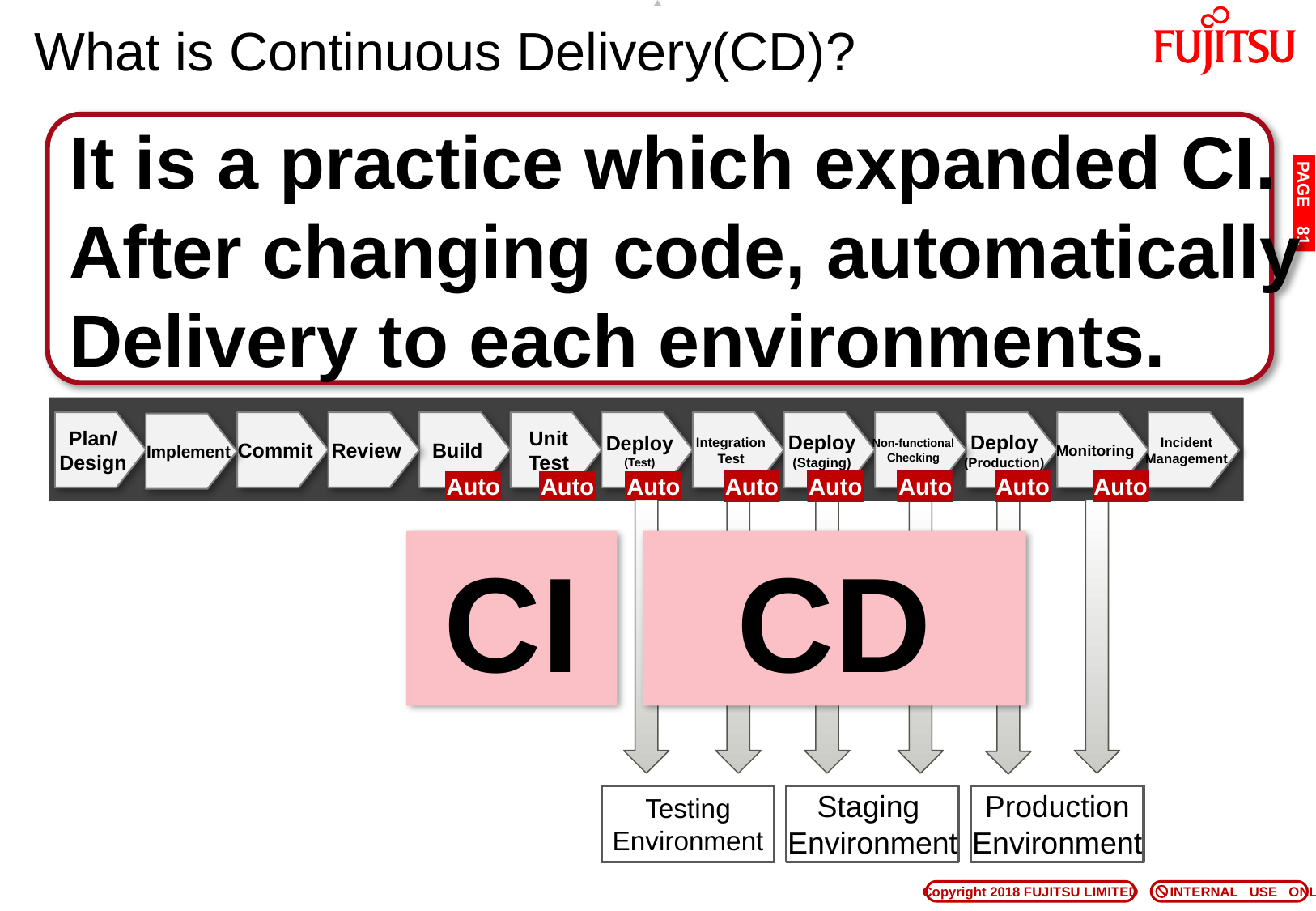

# What is Continuous Delivery(CD)?
It is a practice which expanded CI.
After changing code, automatically
Delivery to each environments.
PAGE    81

Plan/
Design
  Implement
Commit
Review
Build
Unit
Test
Deploy
(Test)
Integration
Test
Non-functional
Checking
Deploy
(Production)
Monitoring
Incident
Management
Deploy
(Staging)
  Implement
Auto
Auto
Auto
Auto
Auto
Auto
Auto
Auto

CI
CD
Testing
Environment
Staging
Environment
Production
Environment